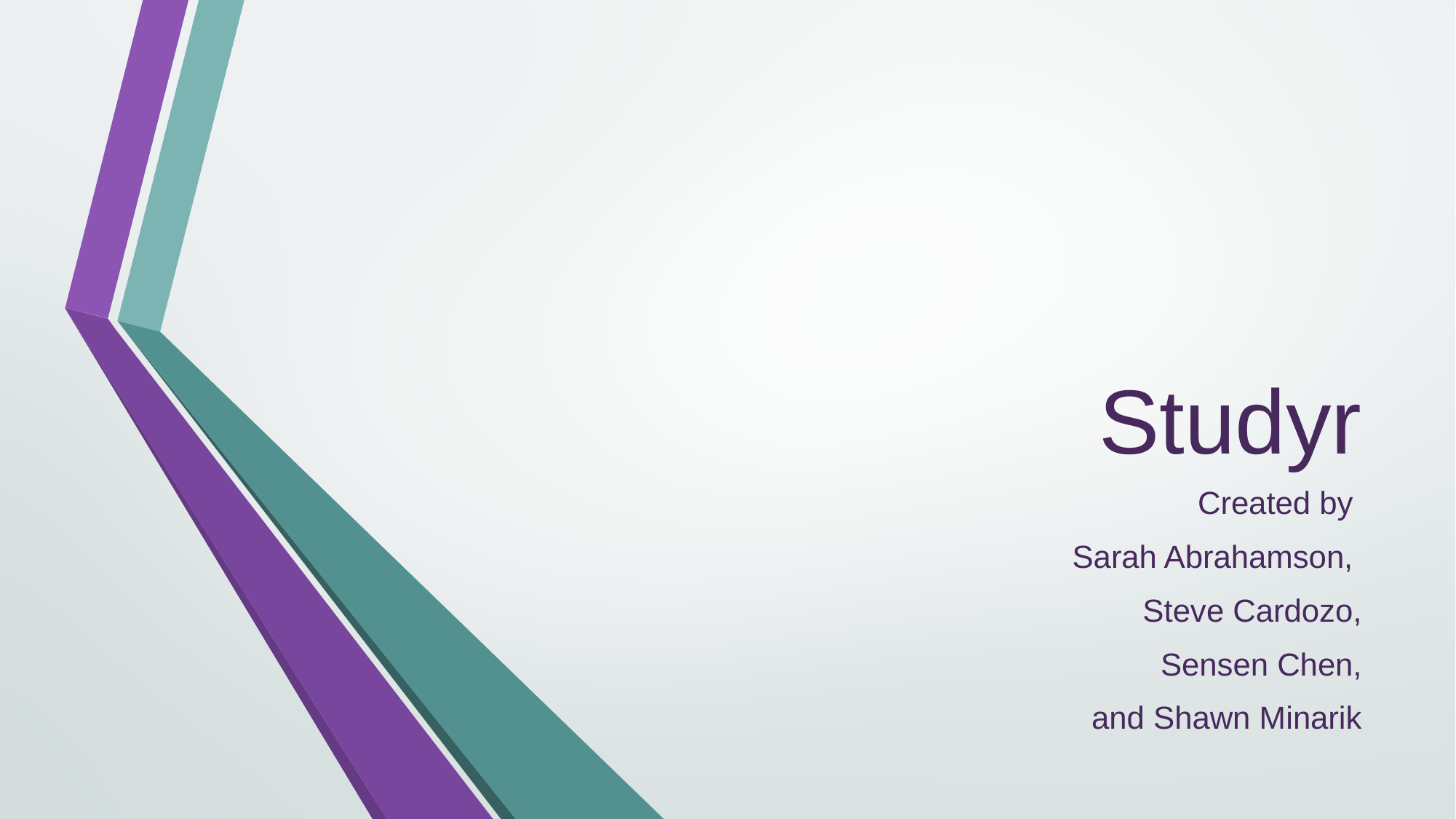

# Studyr
Created by
Sarah Abrahamson,
Steve Cardozo,
 Sensen Chen,
 and Shawn Minarik